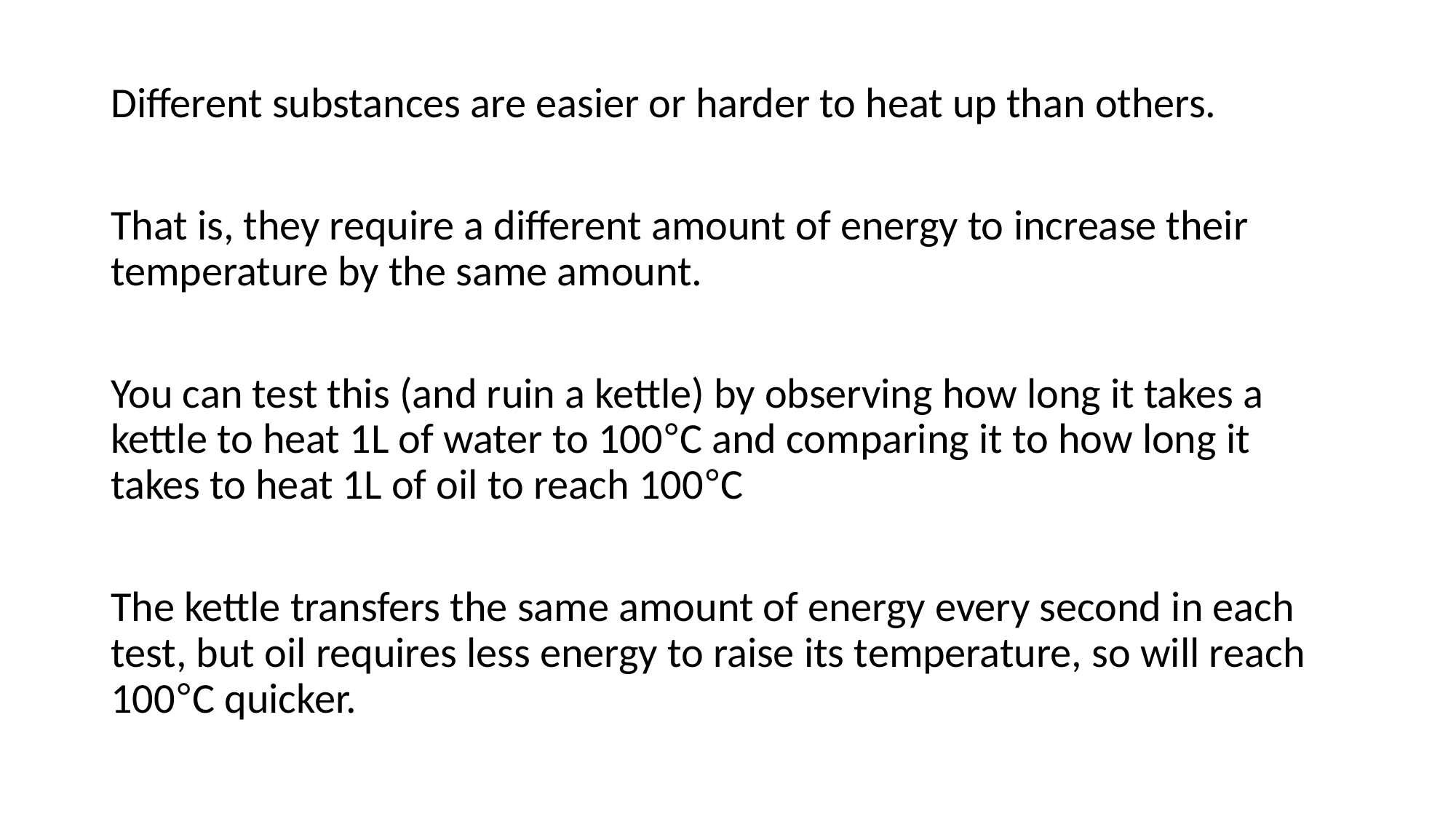

Different substances are easier or harder to heat up than others.

That is, they require a different amount of energy to increase their temperature by the same amount.

You can test this (and ruin a kettle) by observing how long it takes a kettle to heat 1L of water to 100°C and comparing it to how long it takes to heat 1L of oil to reach 100°C

The kettle transfers the same amount of energy every second in each test, but oil requires less energy to raise its temperature, so will reach 100°C quicker.